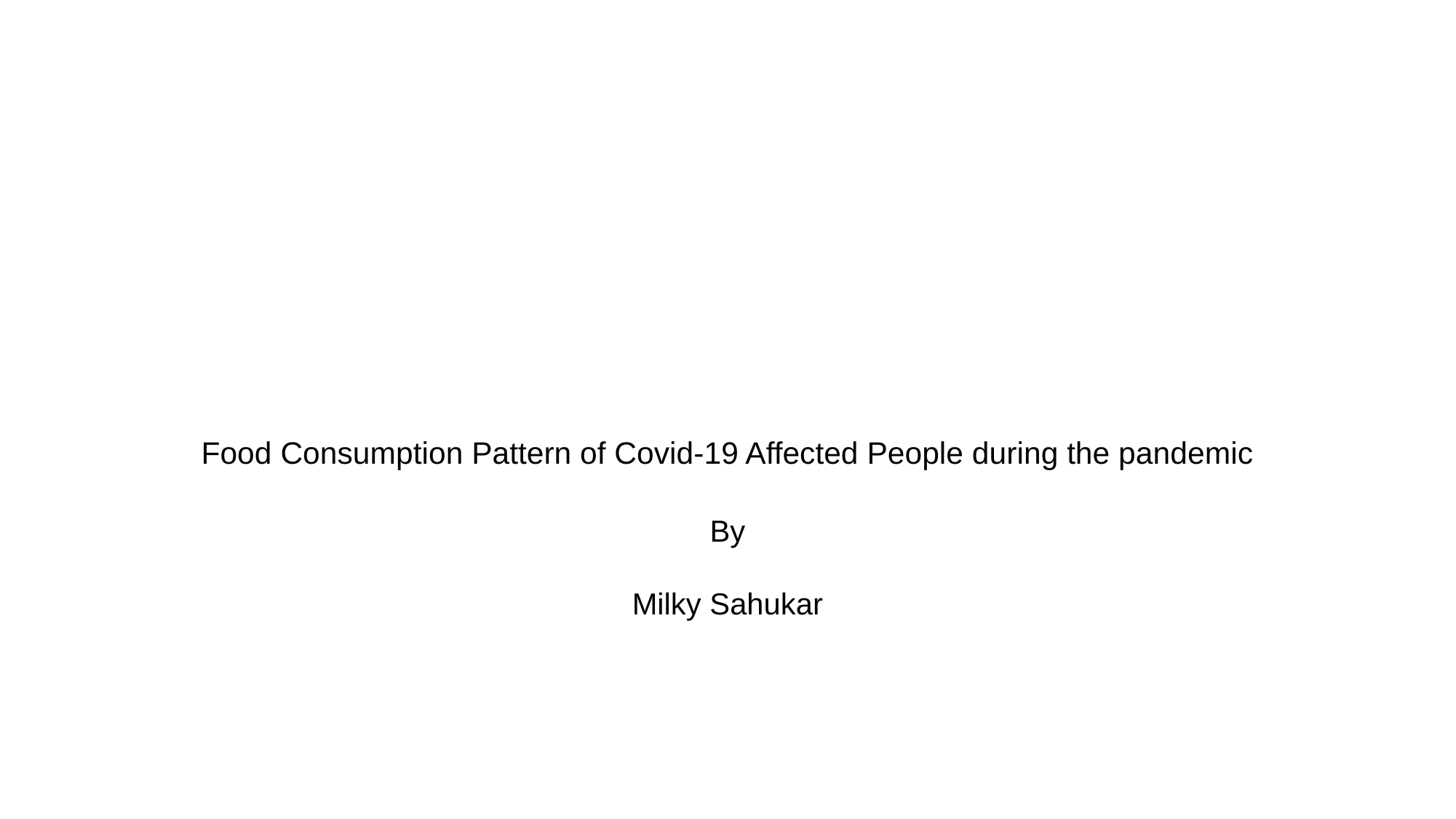

# Food Consumption Pattern of Covid-19 Affected People during the pandemic
By
Milky Sahukar